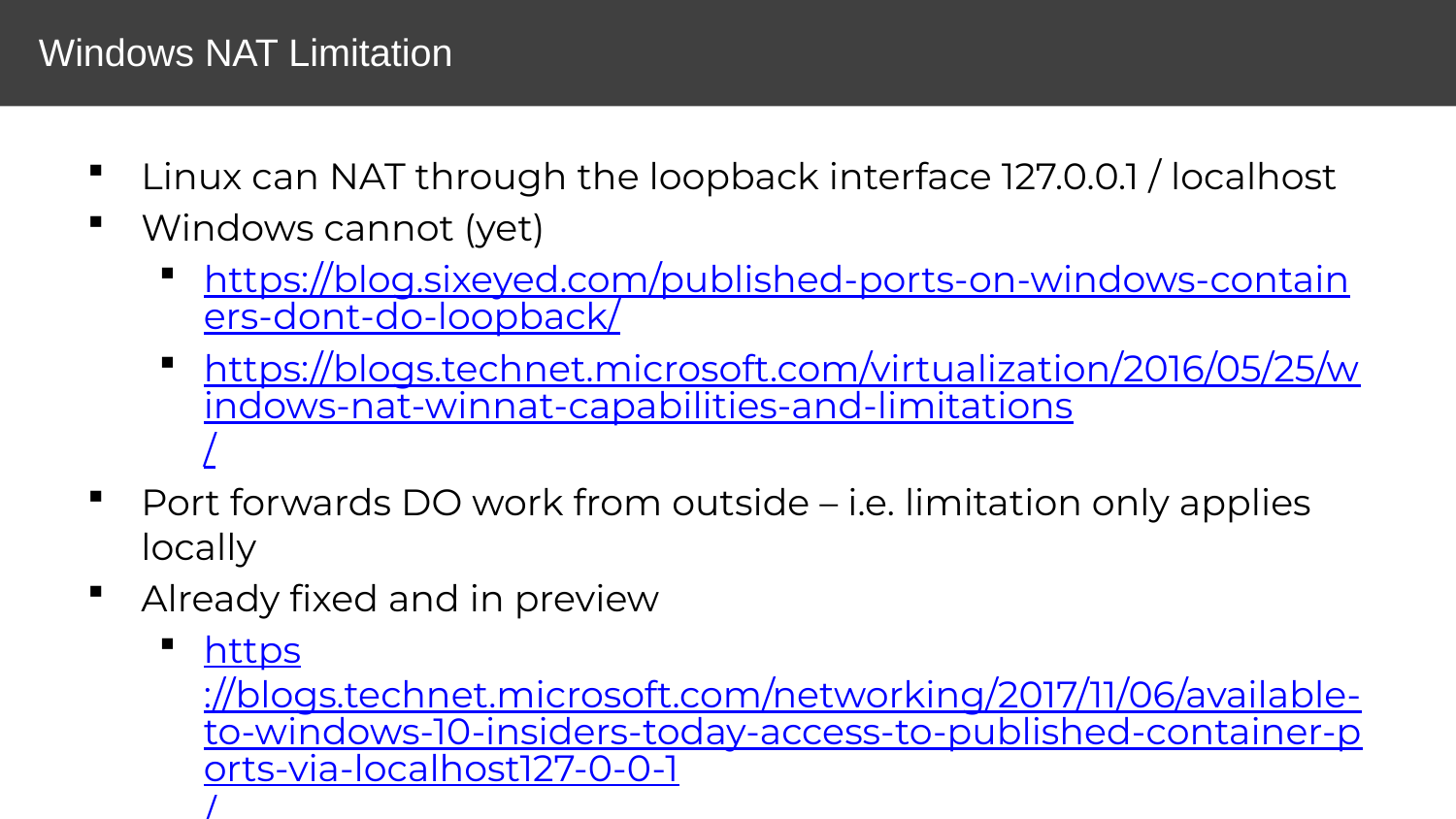

# Windows NAT Limitation
Linux can NAT through the loopback interface 127.0.0.1 / localhost
Windows cannot (yet)
https://blog.sixeyed.com/published-ports-on-windows-containers-dont-do-loopback/
https://blogs.technet.microsoft.com/virtualization/2016/05/25/windows-nat-winnat-capabilities-and-limitations/
Port forwards DO work from outside – i.e. limitation only applies locally
Already fixed and in preview
https://blogs.technet.microsoft.com/networking/2017/11/06/available-to-windows-10-insiders-today-access-to-published-container-ports-via-localhost127-0-0-1/